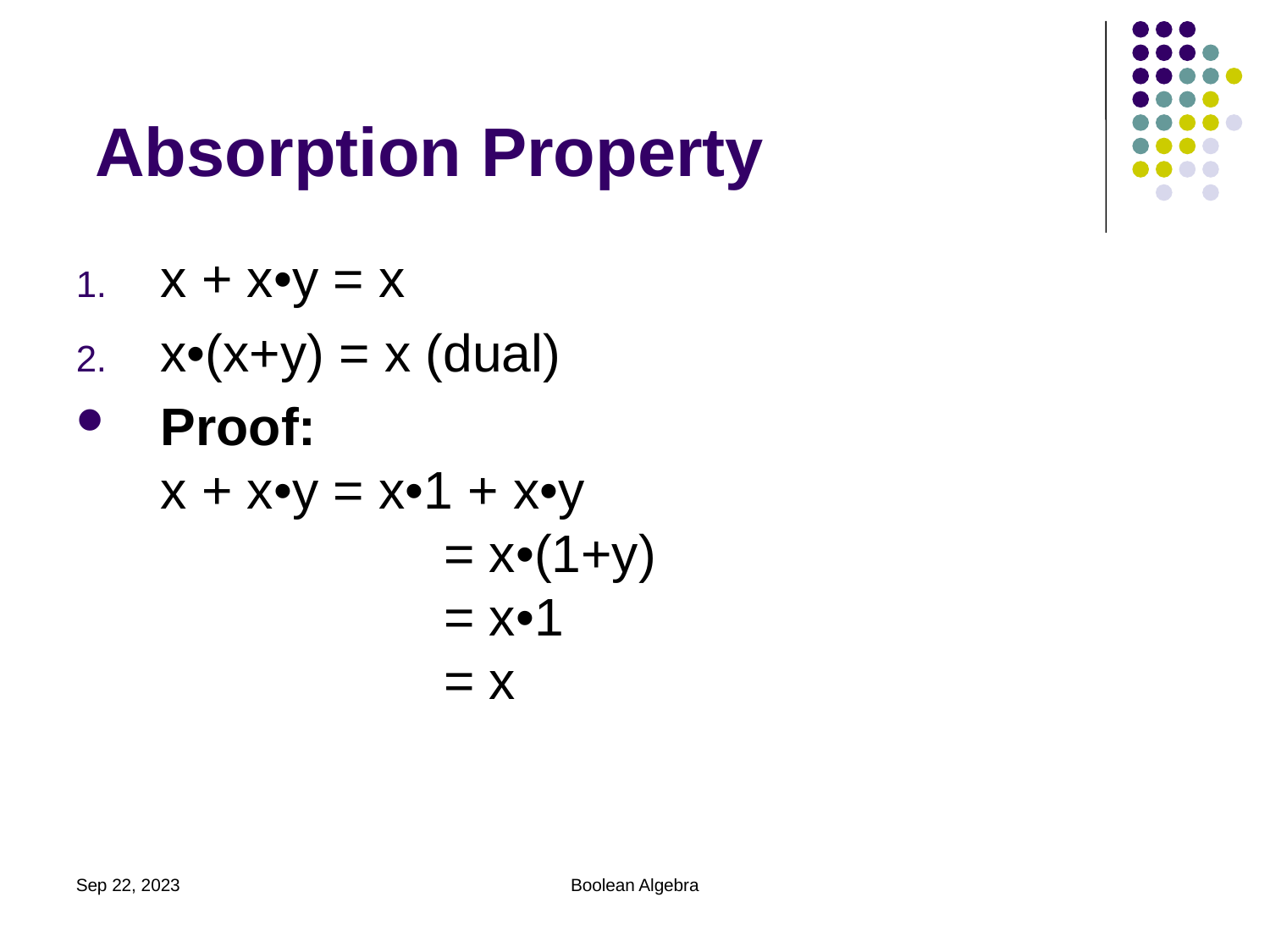

# Absorption Property
x + x•y = x
x•(x+y) = x (dual)
Proof:
x + x•y = x•1 + x•y
		  = x•(1+y)
		  = x•1
		  = x
Sep 22, 2023
Boolean Algebra